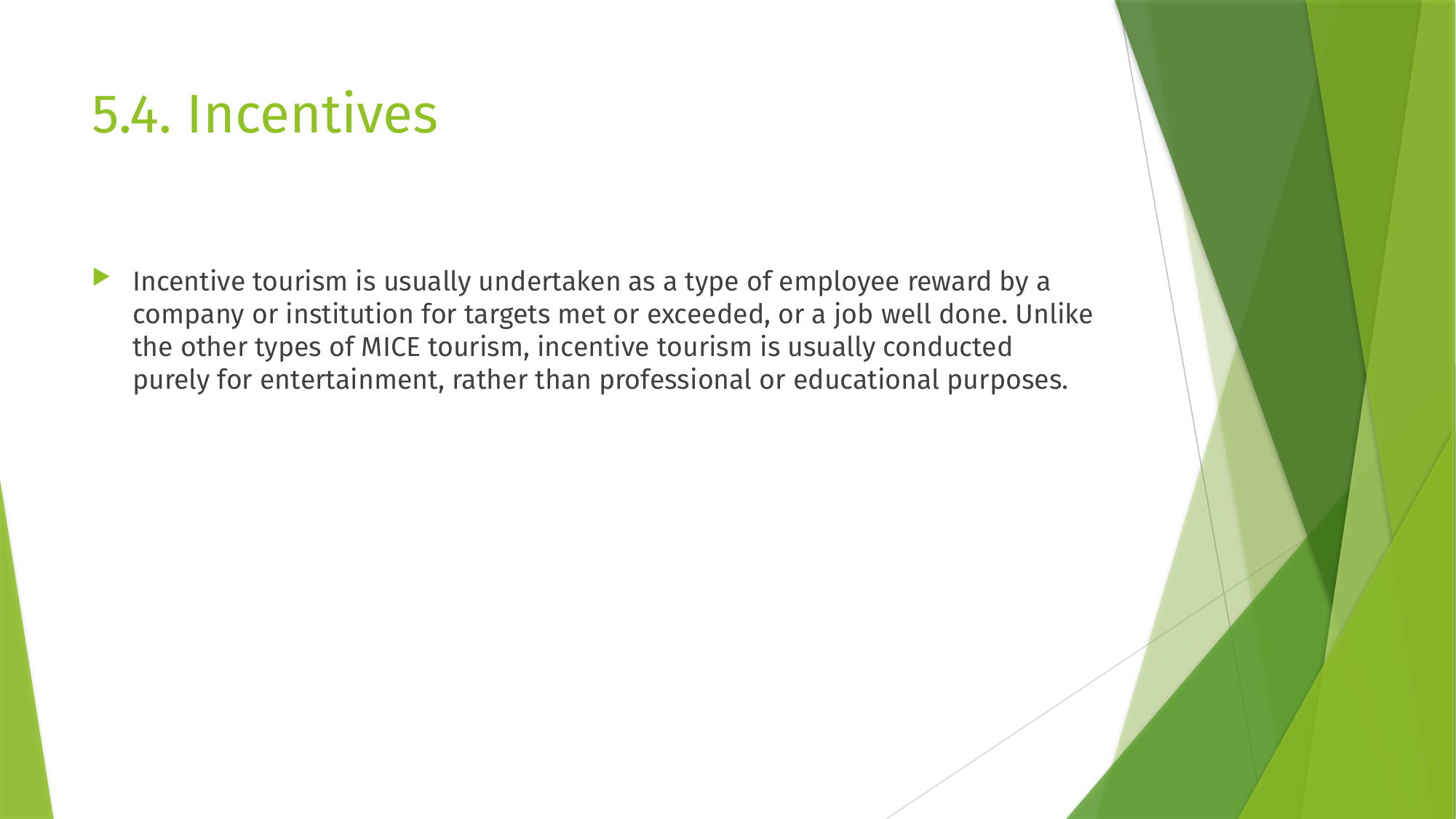

# 5.4. Incentives
Incentive tourism is usually undertaken as a type of employee reward by a company or institution for targets met or exceeded, or a job well done. Unlike the other types of MICE tourism, incentive tourism is usually conducted purely for entertainment, rather than professional or educational purposes.